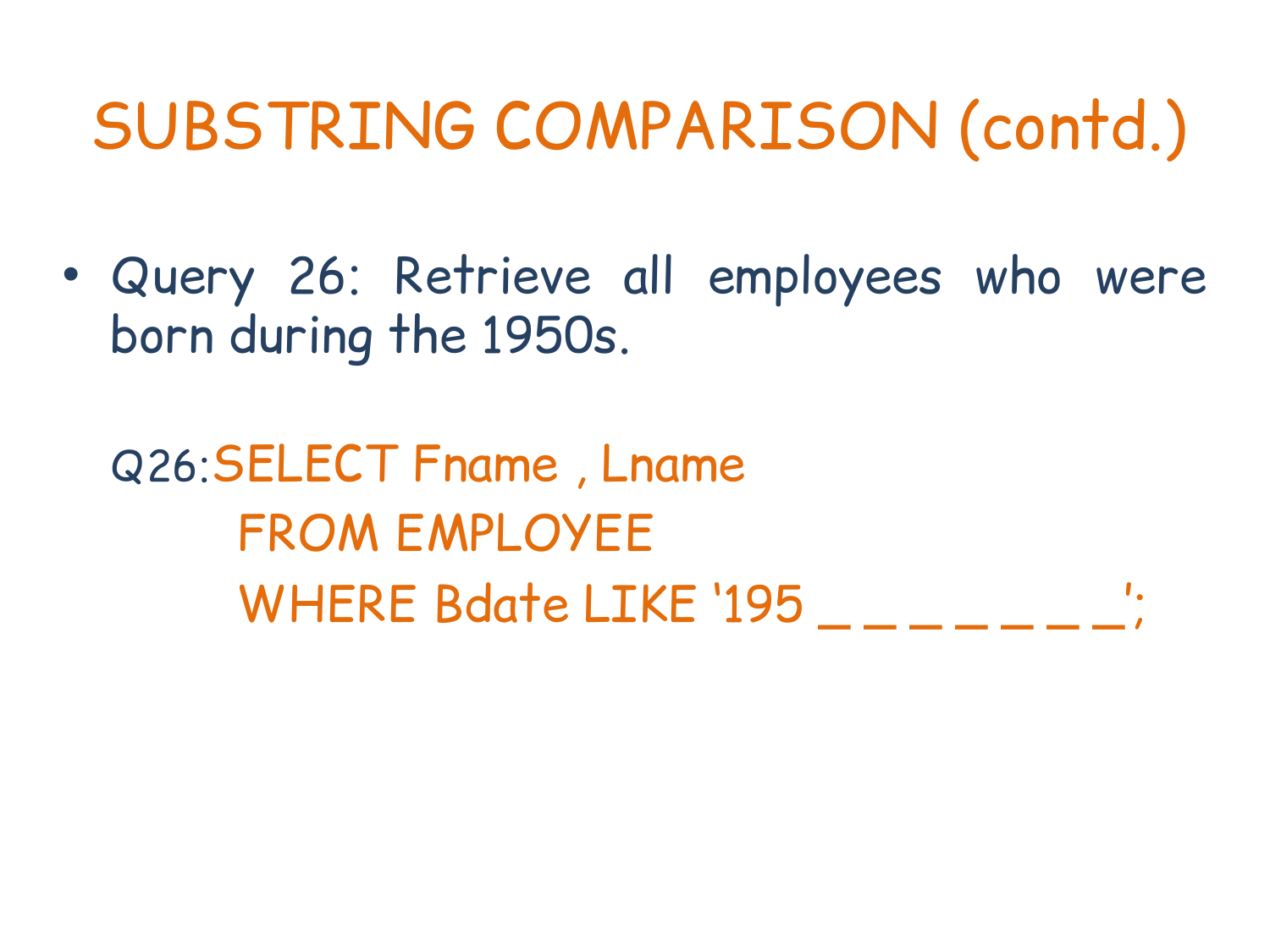

# SUBSTRING COMPARISON (contd.)
Query 26: Retrieve all employees who were born during the 1950s.

	Q26:SELECT Fname , Lname
		FROM EMPLOYEE
		WHERE Bdate LIKE ‘195 _ _ _ _ _ _ _’;